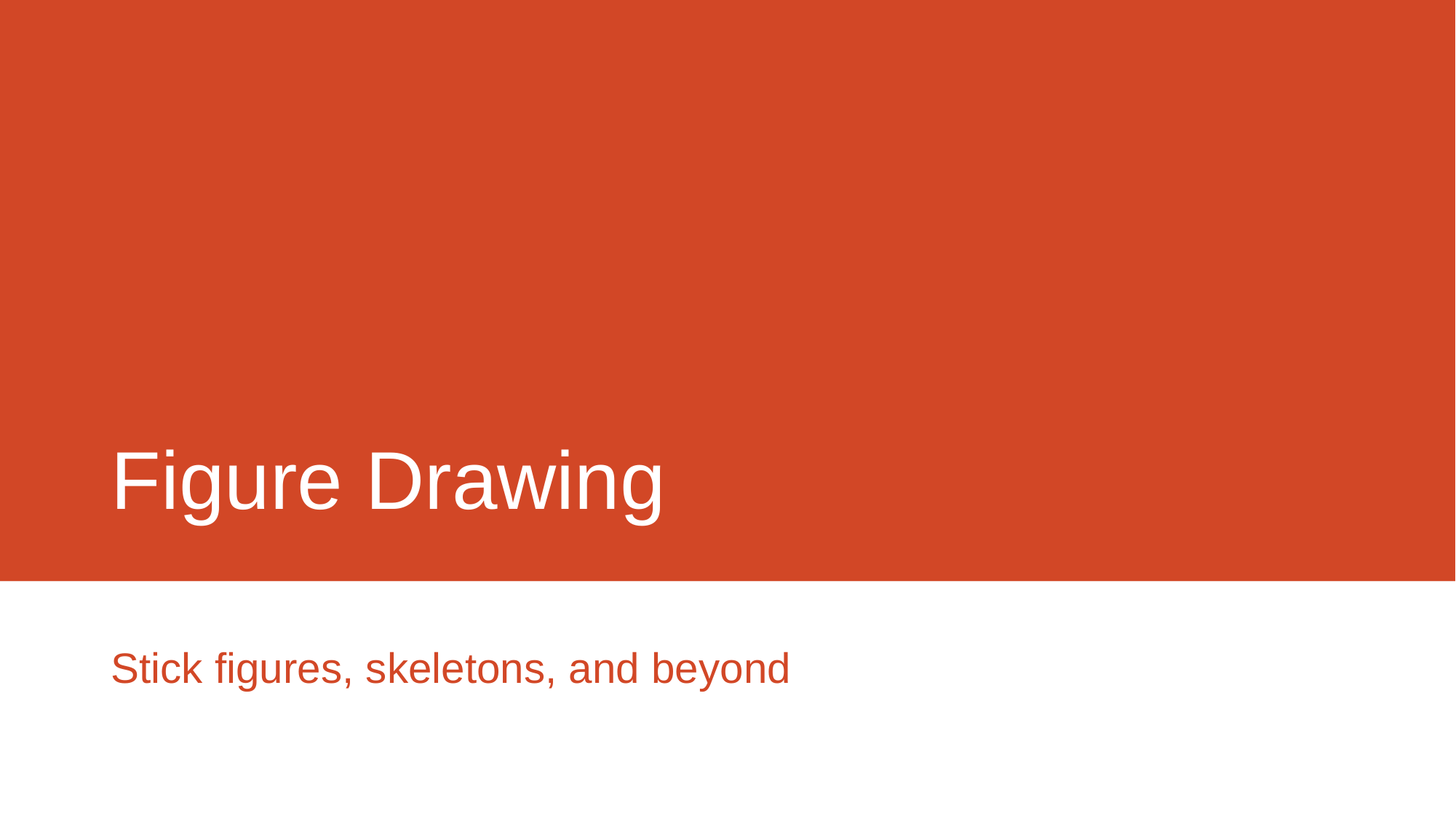

# Figure Drawing
Stick figures, skeletons, and beyond